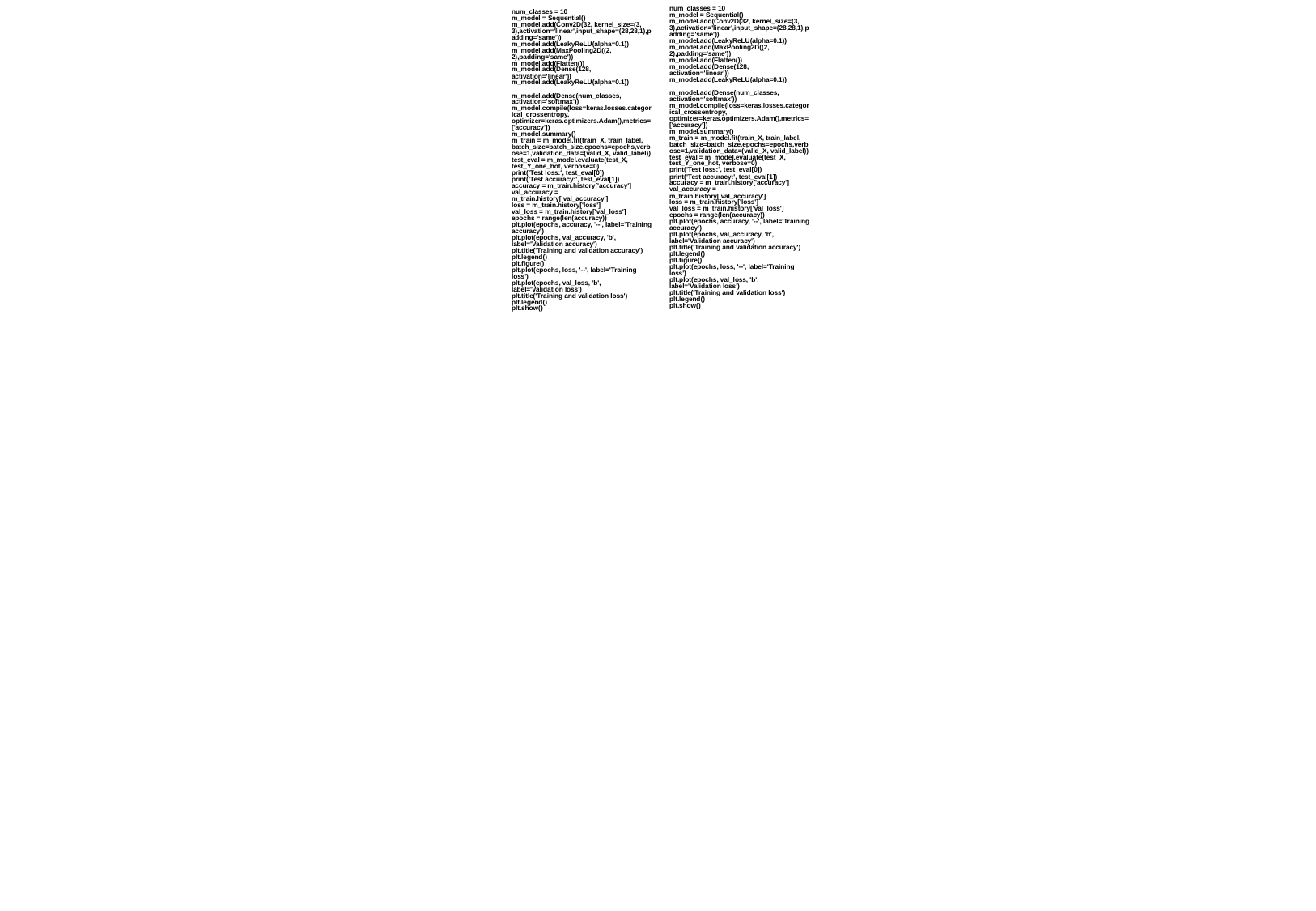

num_classes = 10
m_model = Sequential()
m_model.add(Conv2D(32, kernel_size=(3, 3),activation='linear',input_shape=(28,28,1),padding='same'))
m_model.add(LeakyReLU(alpha=0.1))
m_model.add(MaxPooling2D((2, 2),padding='same'))
m_model.add(Flatten())
m_model.add(Dense(128, activation='linear'))
m_model.add(LeakyReLU(alpha=0.1))
m_model.add(Dense(num_classes, activation='softmax'))
m_model.compile(loss=keras.losses.categorical_crossentropy, optimizer=keras.optimizers.Adam(),metrics=['accuracy'])
m_model.summary()
m_train = m_model.fit(train_X, train_label, batch_size=batch_size,epochs=epochs,verbose=1,validation_data=(valid_X, valid_label))
test_eval = m_model.evaluate(test_X, test_Y_one_hot, verbose=0)
print('Test loss:', test_eval[0])
print('Test accuracy:', test_eval[1])
accuracy = m_train.history['accuracy']
val_accuracy = m_train.history['val_accuracy']
loss = m_train.history['loss']
val_loss = m_train.history['val_loss']
epochs = range(len(accuracy))
plt.plot(epochs, accuracy, '--', label='Training accuracy')
plt.plot(epochs, val_accuracy, 'b', label='Validation accuracy')
plt.title('Training and validation accuracy')
plt.legend()
plt.figure()
plt.plot(epochs, loss, '--', label='Training loss')
plt.plot(epochs, val_loss, 'b', label='Validation loss')
plt.title('Training and validation loss')
plt.legend()
plt.show()

num_classes = 10
m_model = Sequential()
m_model.add(Conv2D(32, kernel_size=(3, 3),activation='linear',input_shape=(28,28,1),padding='same'))
m_model.add(LeakyReLU(alpha=0.1))
m_model.add(MaxPooling2D((2, 2),padding='same'))
m_model.add(Flatten())
m_model.add(Dense(128, activation='linear'))
m_model.add(LeakyReLU(alpha=0.1))
m_model.add(Dense(num_classes, activation='softmax'))
m_model.compile(loss=keras.losses.categorical_crossentropy, optimizer=keras.optimizers.Adam(),metrics=['accuracy'])
m_model.summary()
m_train = m_model.fit(train_X, train_label, batch_size=batch_size,epochs=epochs,verbose=1,validation_data=(valid_X, valid_label))
test_eval = m_model.evaluate(test_X, test_Y_one_hot, verbose=0)
print('Test loss:', test_eval[0])
print('Test accuracy:', test_eval[1])
accuracy = m_train.history['accuracy']
val_accuracy = m_train.history['val_accuracy']
loss = m_train.history['loss']
val_loss = m_train.history['val_loss']
epochs = range(len(accuracy))
plt.plot(epochs, accuracy, '--', label='Training accuracy')
plt.plot(epochs, val_accuracy, 'b', label='Validation accuracy')
plt.title('Training and validation accuracy')
plt.legend()
plt.figure()
plt.plot(epochs, loss, '--', label='Training loss')
plt.plot(epochs, val_loss, 'b', label='Validation loss')
plt.title('Training and validation loss')
plt.legend()
plt.show()